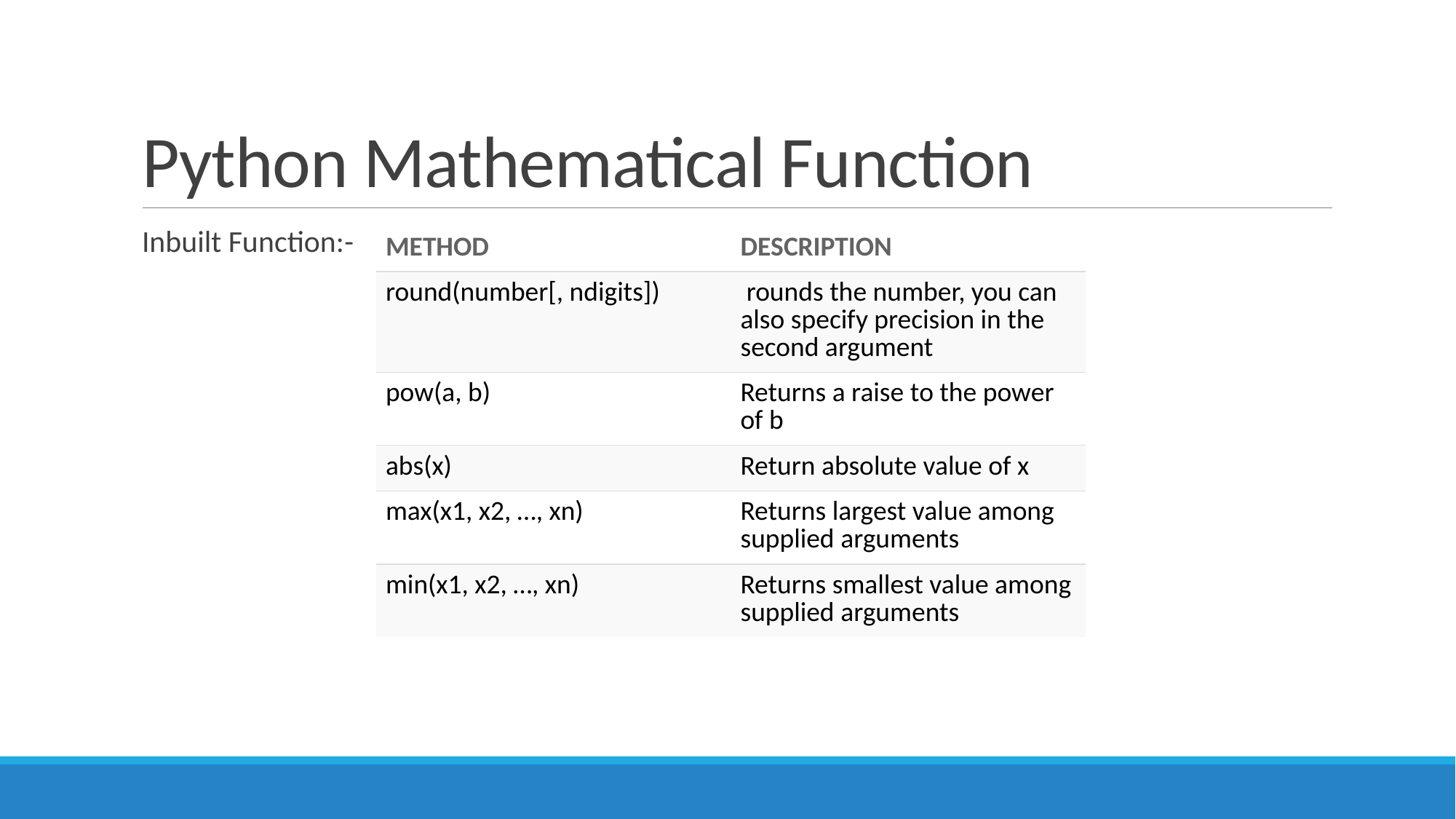

# Python Mathematical Function
Inbuilt Function:-

| METHOD | DESCRIPTION |
| --- | --- |
| round(number[, ndigits]) | rounds the number, you can also specify precision in the second argument |
| pow(a, b) | Returns a raise to the power of b |
| abs(x) | Return absolute value of x |
| max(x1, x2, …, xn) | Returns largest value among supplied arguments |
| min(x1, x2, …, xn) | Returns smallest value among supplied arguments |